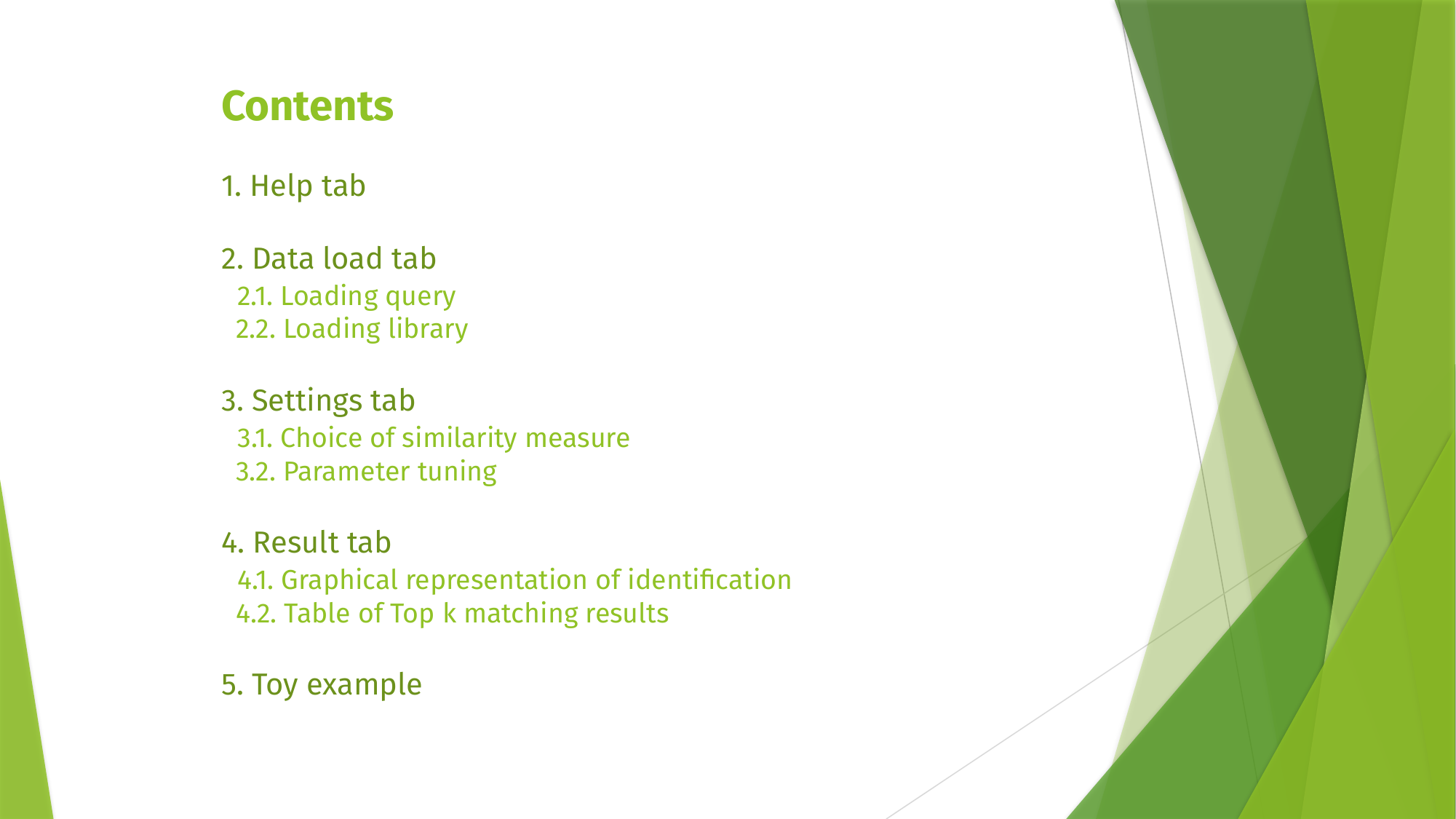

# Contents 1. Help tab 2. Data load tab 2.1. Loading query 2.2. Loading library 3. Settings tab 3.1. Choice of similarity measure 3.2. Parameter tuning 4. Result tab 4.1. Graphical representation of identification 4.2. Table of Top k matching results 5. Toy example